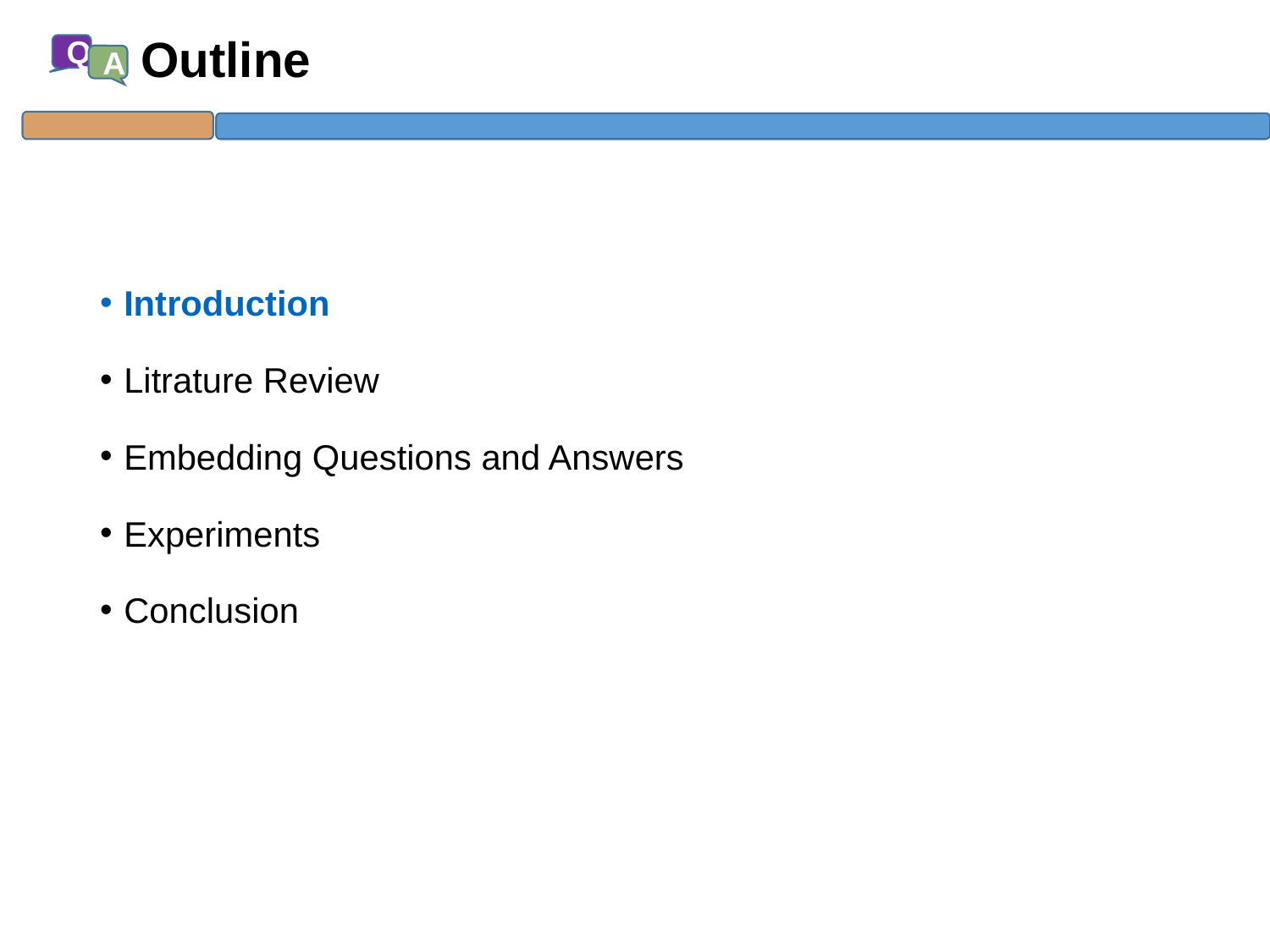

# Outline
Q
A

Introduction
Litrature Review
Embedding Questions and Answers
Experiments
Conclusion